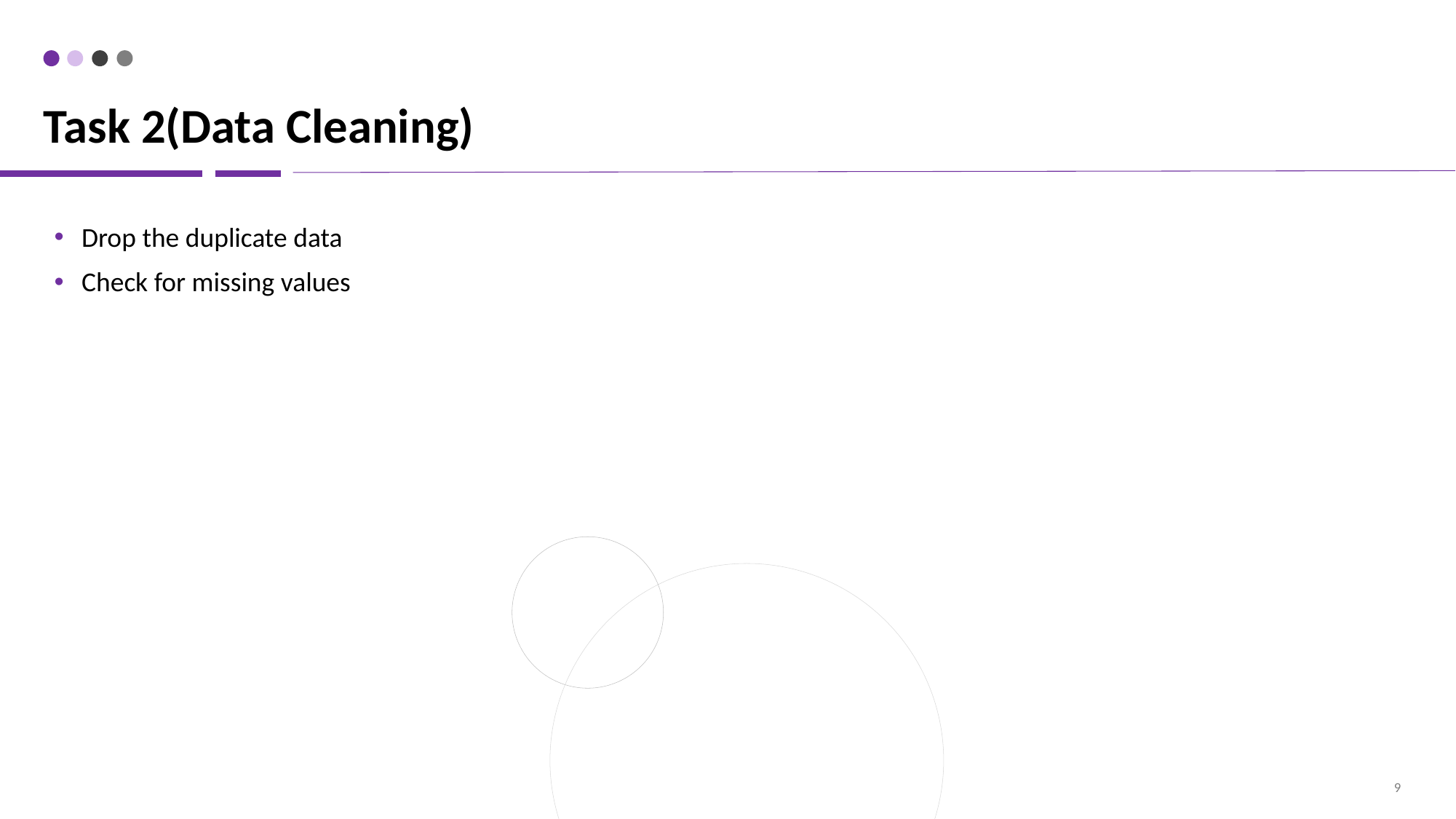

# Task 2(Data Cleaning)
Drop the duplicate data
Check for missing values

9